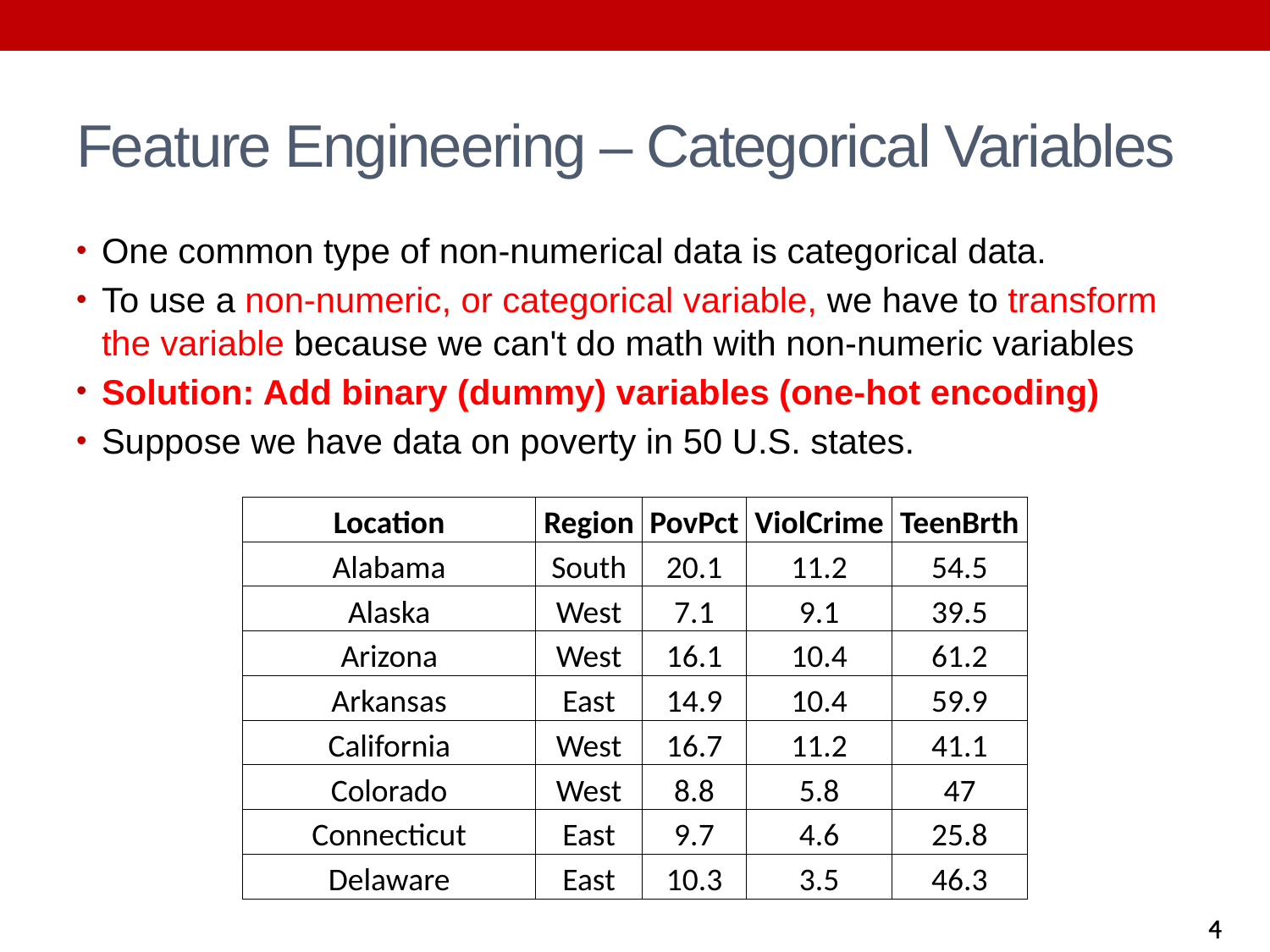

# Feature Engineering – Categorical Variables
One common type of non-numerical data is categorical data.
To use a non-numeric, or categorical variable, we have to transform the variable because we can't do math with non-numeric variables
Solution: Add binary (dummy) variables (one-hot encoding)
Suppose we have data on poverty in 50 U.S. states.
| Location | Region | PovPct | ViolCrime | TeenBrth |
| --- | --- | --- | --- | --- |
| Alabama | South | 20.1 | 11.2 | 54.5 |
| Alaska | West | 7.1 | 9.1 | 39.5 |
| Arizona | West | 16.1 | 10.4 | 61.2 |
| Arkansas | East | 14.9 | 10.4 | 59.9 |
| California | West | 16.7 | 11.2 | 41.1 |
| Colorado | West | 8.8 | 5.8 | 47 |
| Connecticut | East | 9.7 | 4.6 | 25.8 |
| Delaware | East | 10.3 | 3.5 | 46.3 |
4